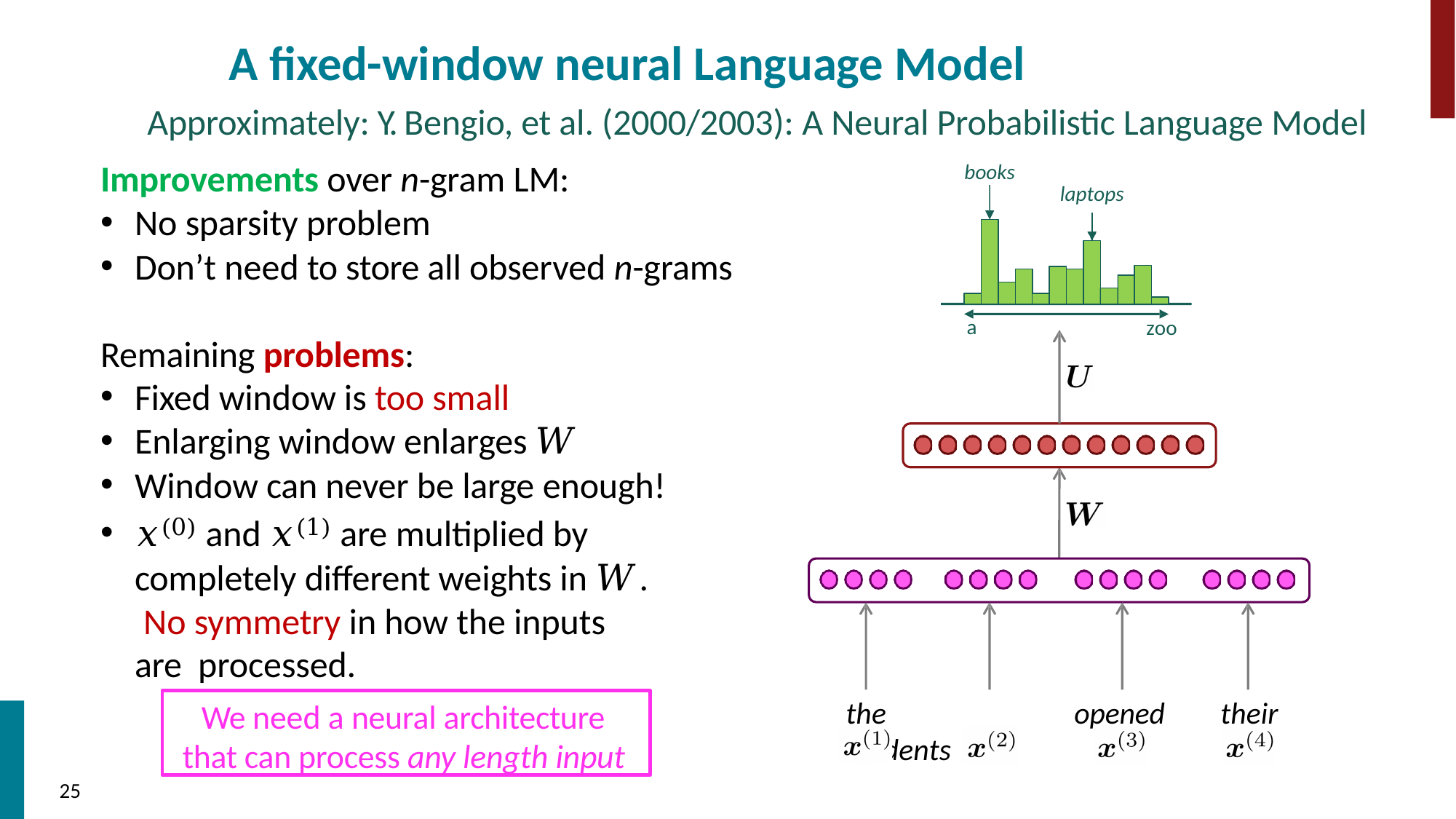

# A fixed-window neural Language Model
Approximately: Y. Bengio, et al. (2000/2003): A Neural Probabilistic Language Model
Improvements over n-gram LM:
No sparsity problem
Don’t need to store all observed n-grams
books
laptops

a
zoo
Remaining problems:
Fixed window is too small
Enlarging window enlarges 𝑊
Window can never be large enough!
𝑥(0) and 𝑥(1) are multiplied by  completely different weights in 𝑊.  No symmetry in how the inputs are  processed.

We need a neural architecture  that can process any length input
the	students
opened
their

25